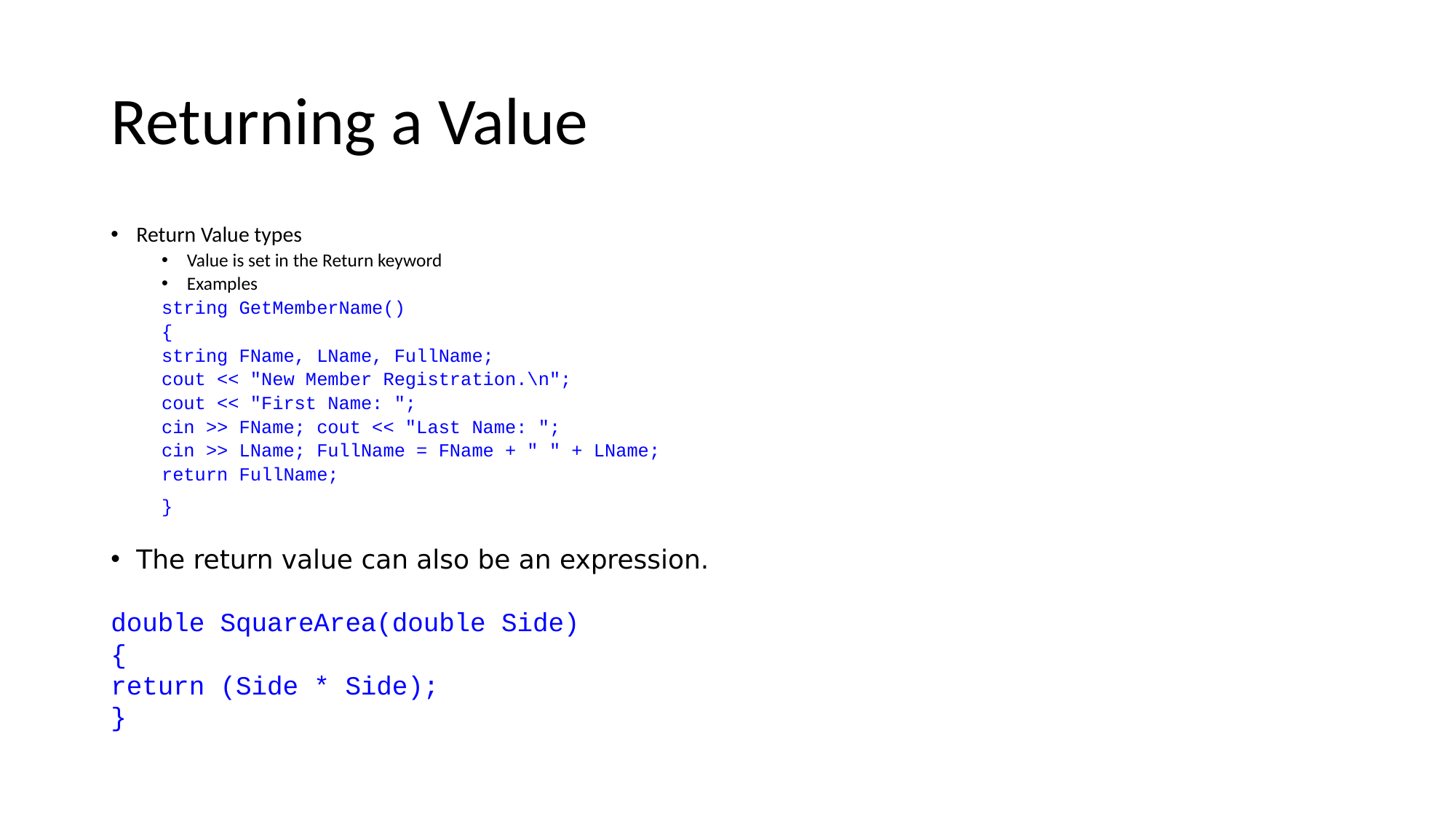

# Returning a Value
Return Value types
Value is set in the Return keyword
Examples
string GetMemberName()
{
string FName, LName, FullName;
cout << "New Member Registration.\n";
cout << "First Name: ";
cin >> FName; cout << "Last Name: ";
cin >> LName; FullName = FName + " " + LName;
return FullName;
}

The return value can also be an expression.

double SquareArea(double Side)
{
return (Side * Side);
}